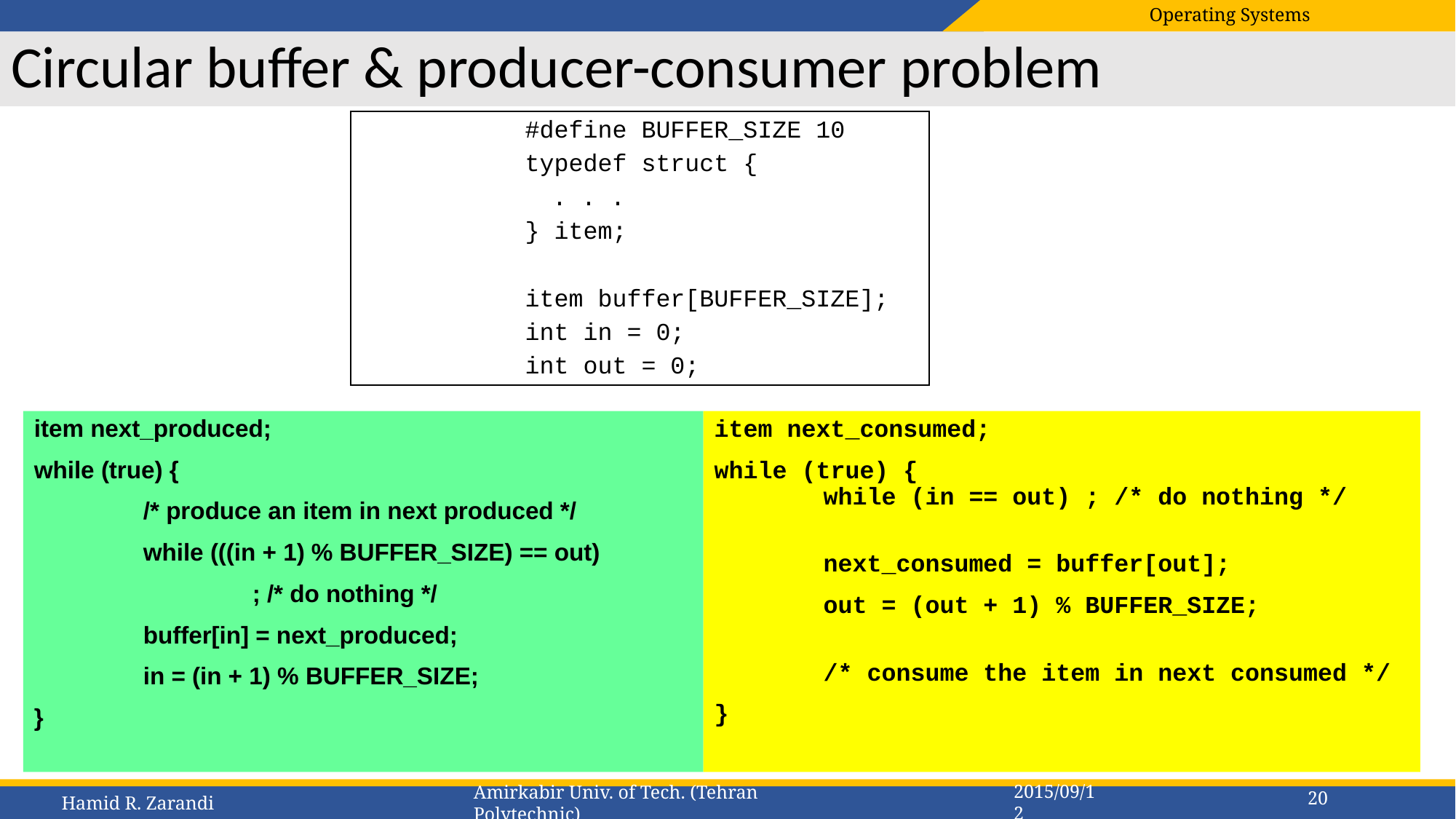

# Circular buffer & producer-consumer problem
#define BUFFER_SIZE 10
typedef struct {
	. . .
} item;

item buffer[BUFFER_SIZE];
int in = 0;
int out = 0;
item next_produced;
while (true) {
	/* produce an item in next produced */
	while (((in + 1) % BUFFER_SIZE) == out)
		; /* do nothing */
	buffer[in] = next_produced;
	in = (in + 1) % BUFFER_SIZE;
}
item next_consumed;
while (true) {
	while (in == out) ; /* do nothing */
	next_consumed = buffer[out];
	out = (out + 1) % BUFFER_SIZE;
	/* consume the item in next consumed */
}